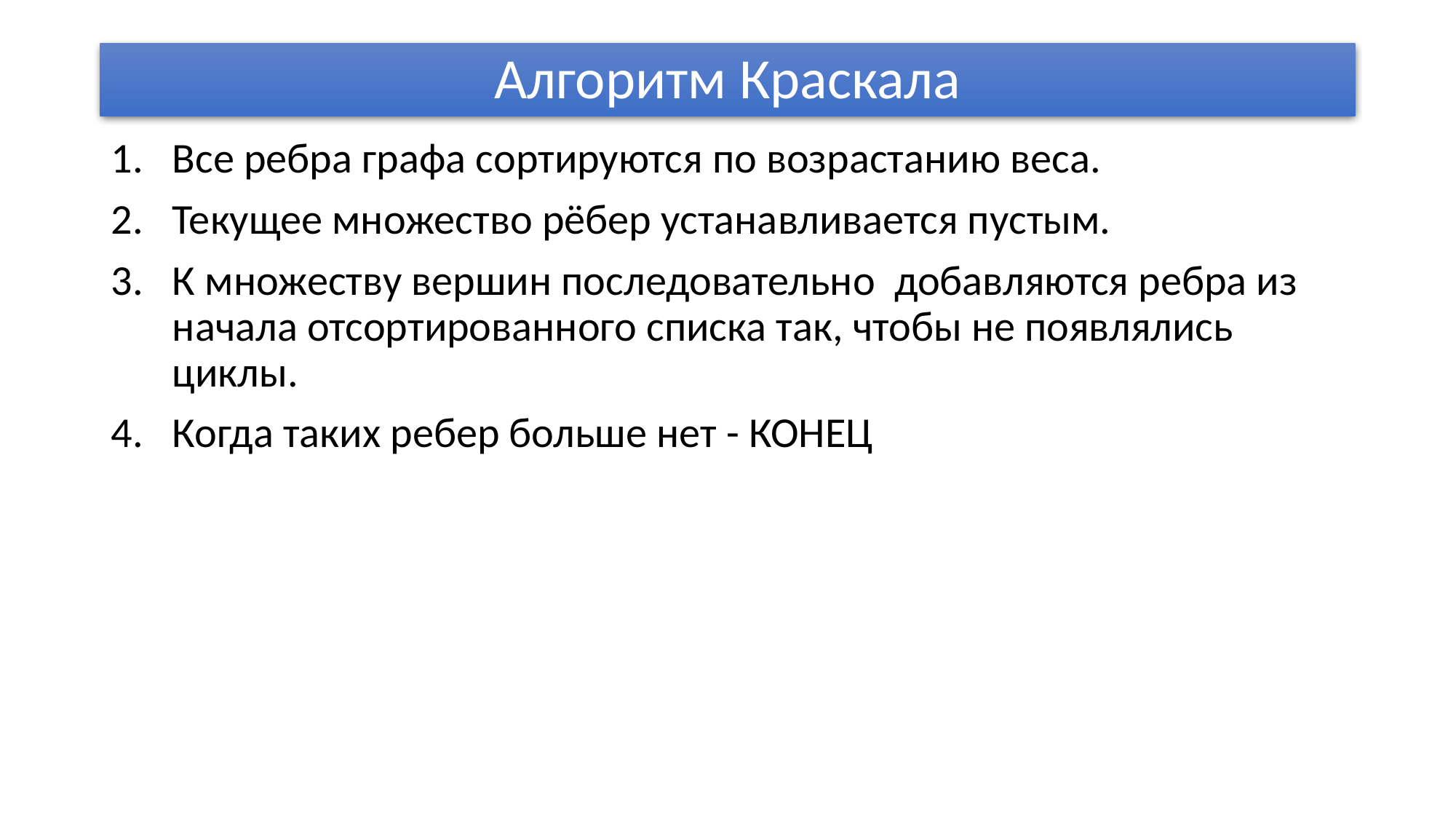

# Алгоритм Краскала
Все ребра графа сортируются по возрастанию веса.
Текущее множество рёбер устанавливается пустым.
К множеству вершин последовательно  добавляются ребра из начала отсортированного списка так, чтобы не появлялись циклы.
Когда таких ребер больше нет - КОНЕЦ